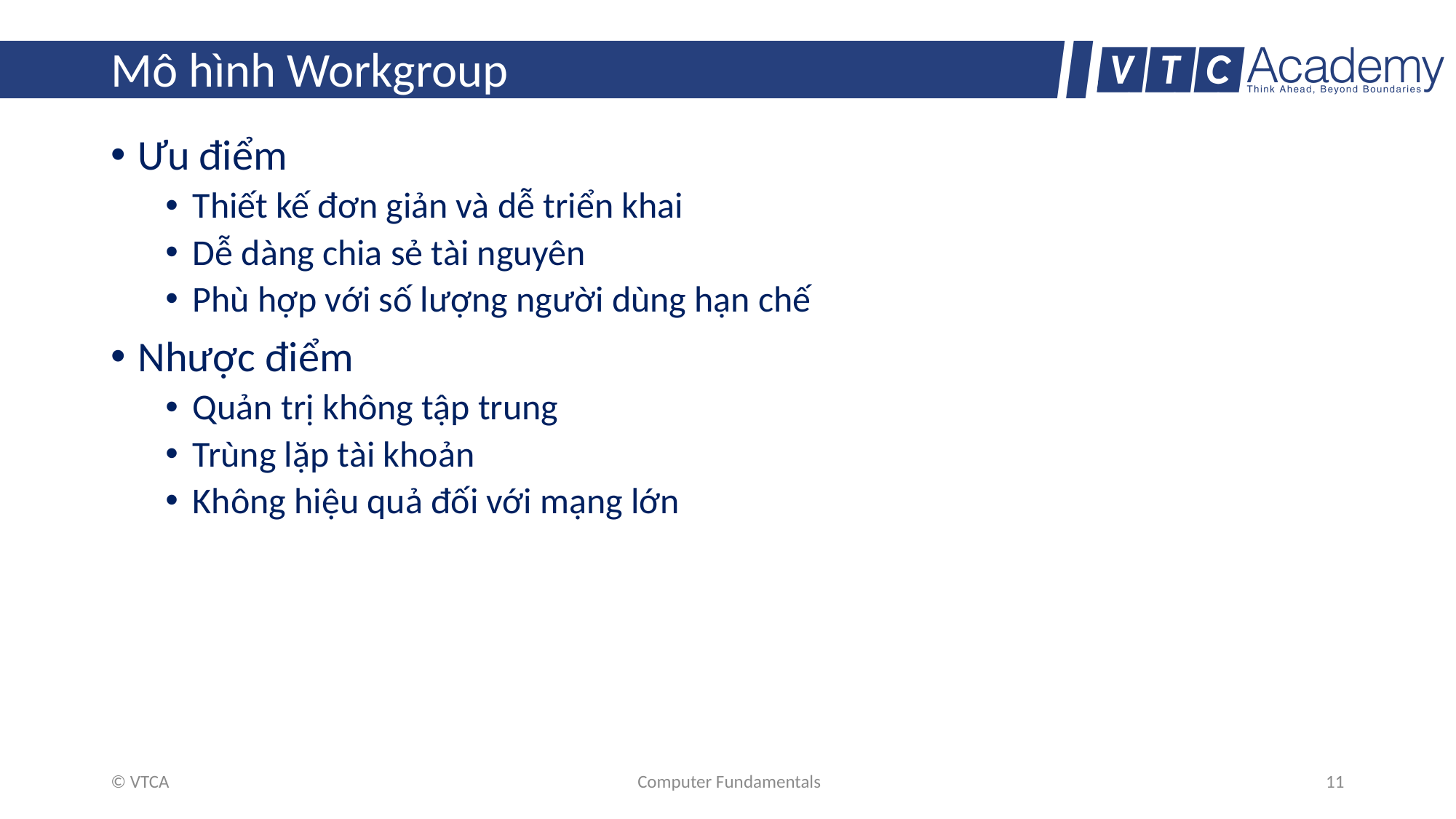

# Mô hình Workgroup
Ưu điểm
Thiết kế đơn giản và dễ triển khai
Dễ dàng chia sẻ tài nguyên
Phù hợp với số lượng người dùng hạn chế
Nhược điểm
Quản trị không tập trung
Trùng lặp tài khoản
Không hiệu quả đối với mạng lớn
© VTCA
Computer Fundamentals
11